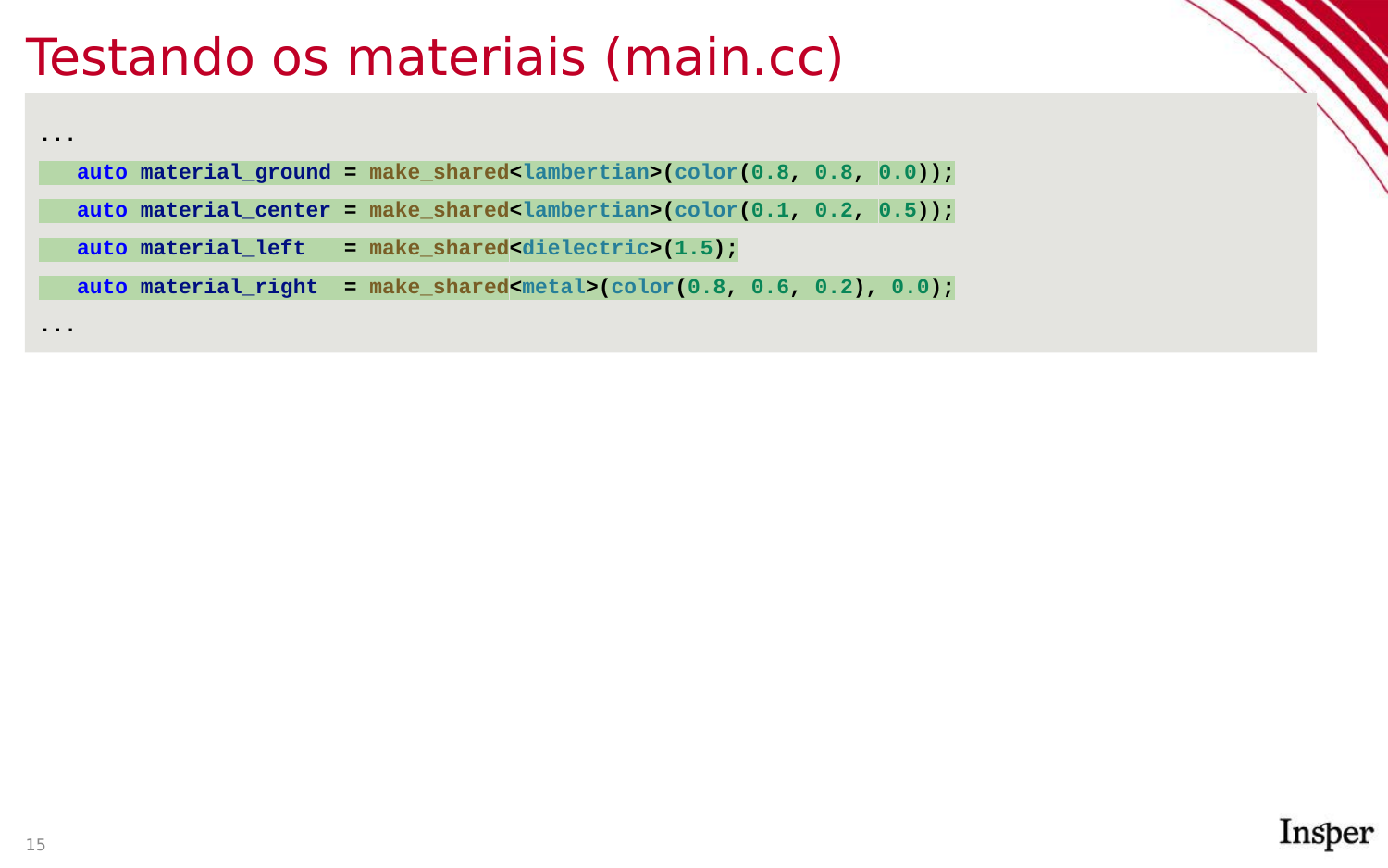

# Testando os materiais (main.cc)
...
   auto material_ground = make_shared<lambertian>(color(0.8, 0.8, 0.0));
   auto material_center = make_shared<lambertian>(color(0.1, 0.2, 0.5));
   auto material_left   = make_shared<dielectric>(1.5);
   auto material_right  = make_shared<metal>(color(0.8, 0.6, 0.2), 0.0);
...
15